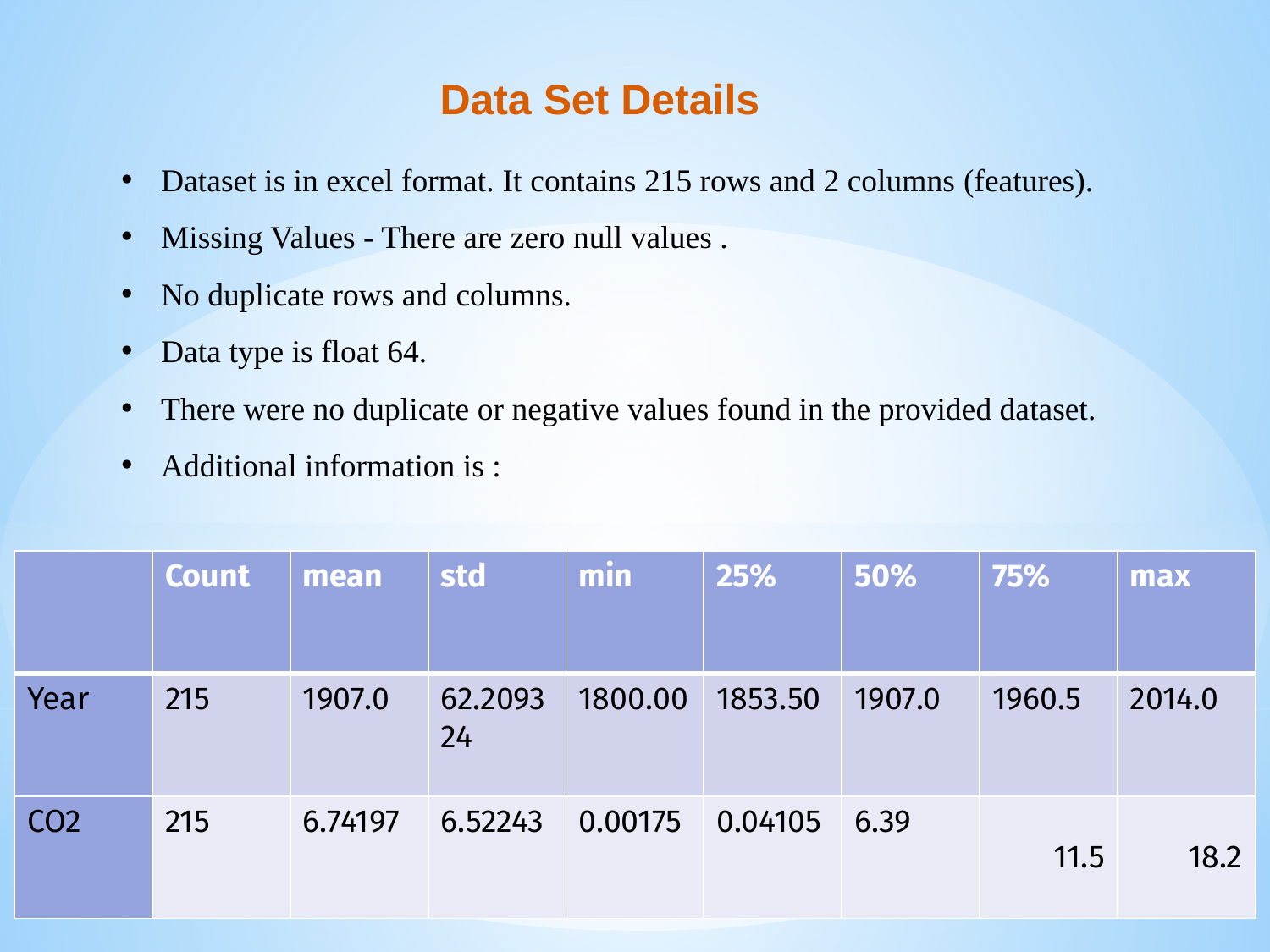

Data Set Details

Dataset is in excel format. It contains 215 rows and 2 columns (features).
Missing Values - There are zero null values .
No duplicate rows and columns.
Data type is float 64.
There were no duplicate or negative values found in the provided dataset.
Additional information is :

|  | Count | mean | std | min | 25% | 50% | 75% | max |
| --- | --- | --- | --- | --- | --- | --- | --- | --- |
| Year | 215 | 1907.0 | 62.209324 | 1800.00 | 1853.50 | 1907.0 | 1960.5 | 2014.0 |
| CO2 | 215 | 6.74197 | 6.52243 | 0.00175 | 0.04105 | 6.39 | 11.5 | 18.2 |